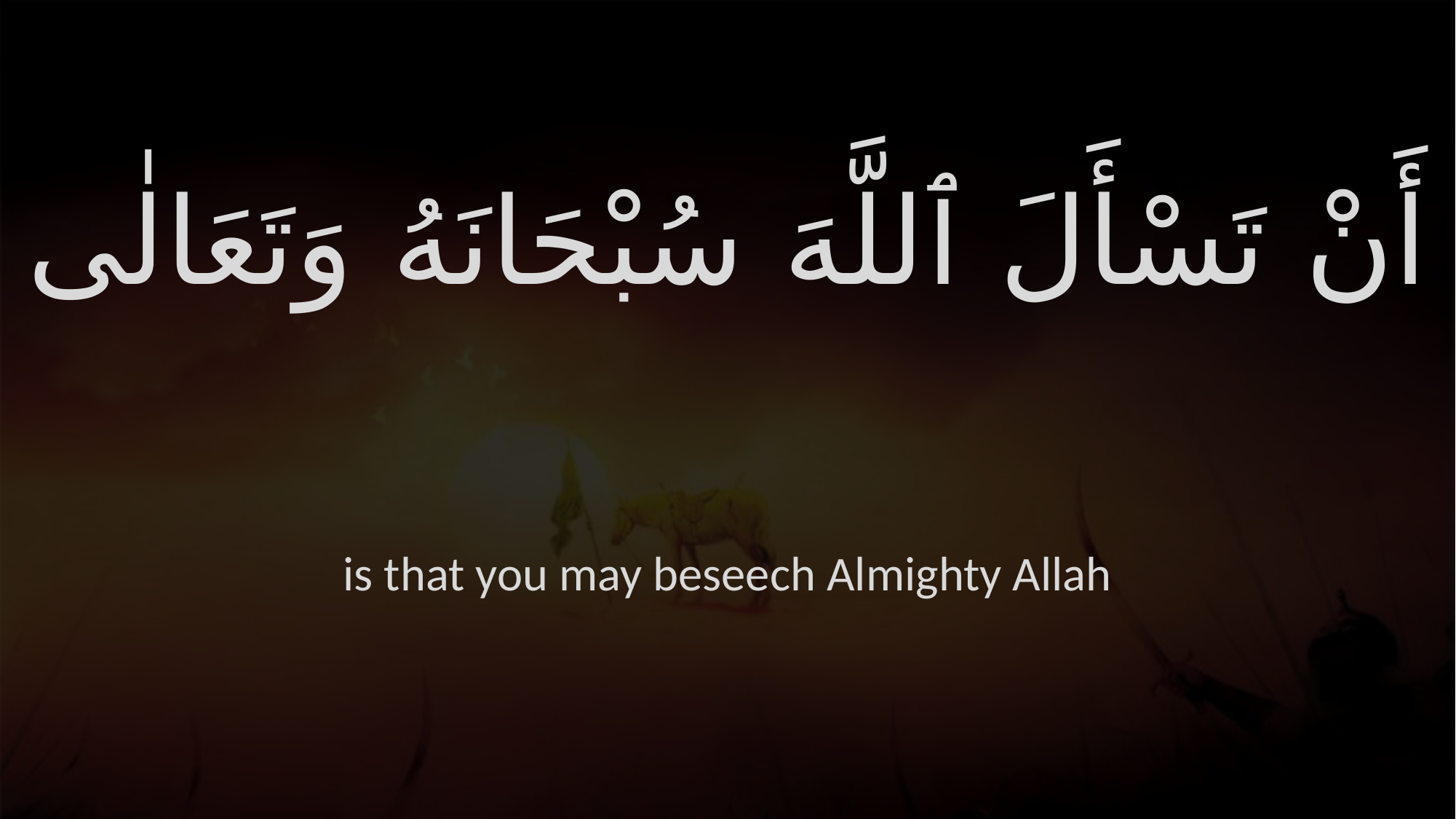

# أَنْ تَسْأَلَ ٱللَّهَ سُبْحَانَهُ وَتَعَالٰى
is that you may beseech Almighty Allah